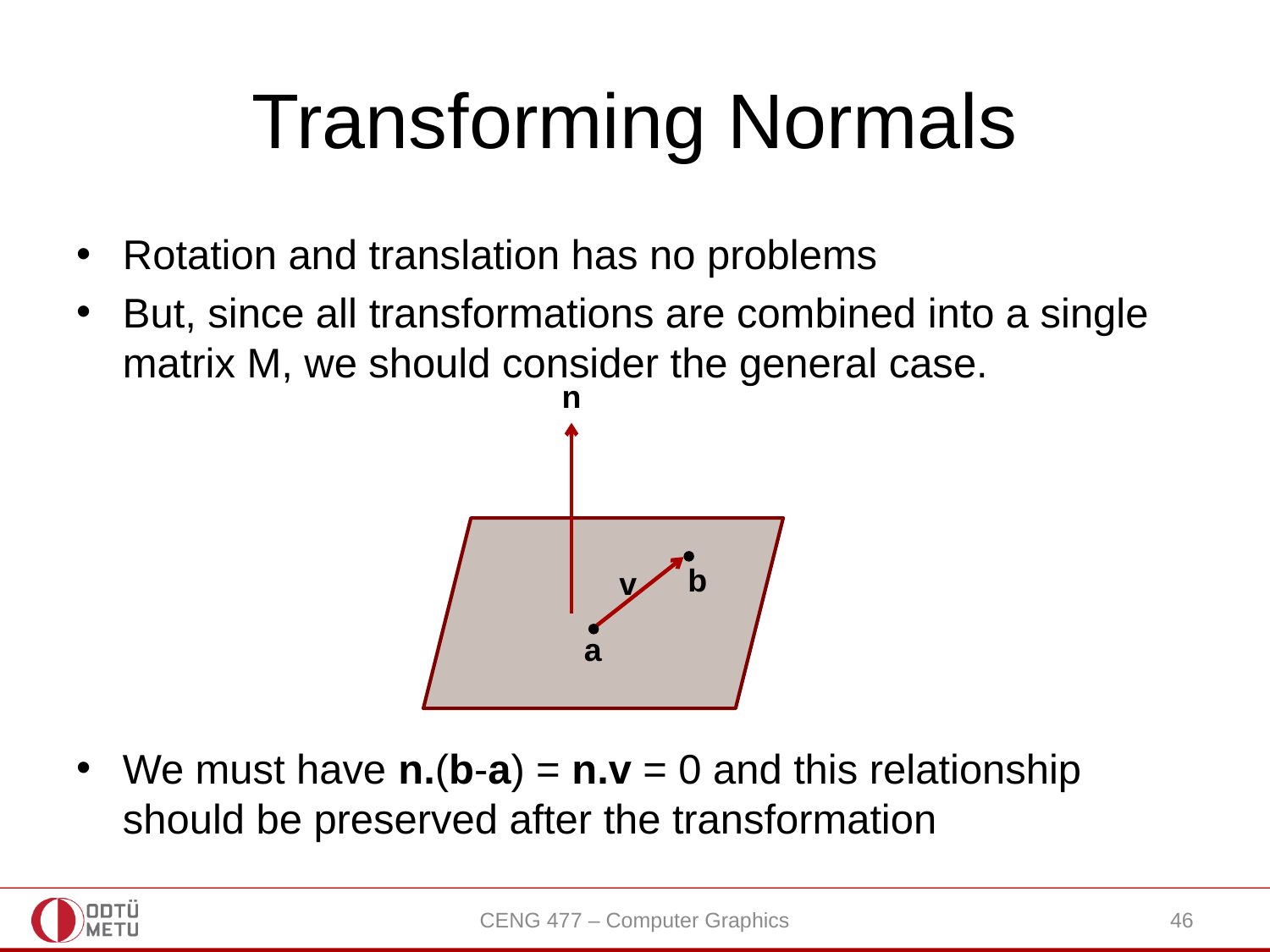

# Transforming Normals
Rotation and translation has no problems
But, since all transformations are combined into a single matrix M, we should consider the general case.

We must have n.(b-a) = n.v = 0 and this relationship should be preserved after the transformation

n

b
v
a

CENG 477 – Computer Graphics
46